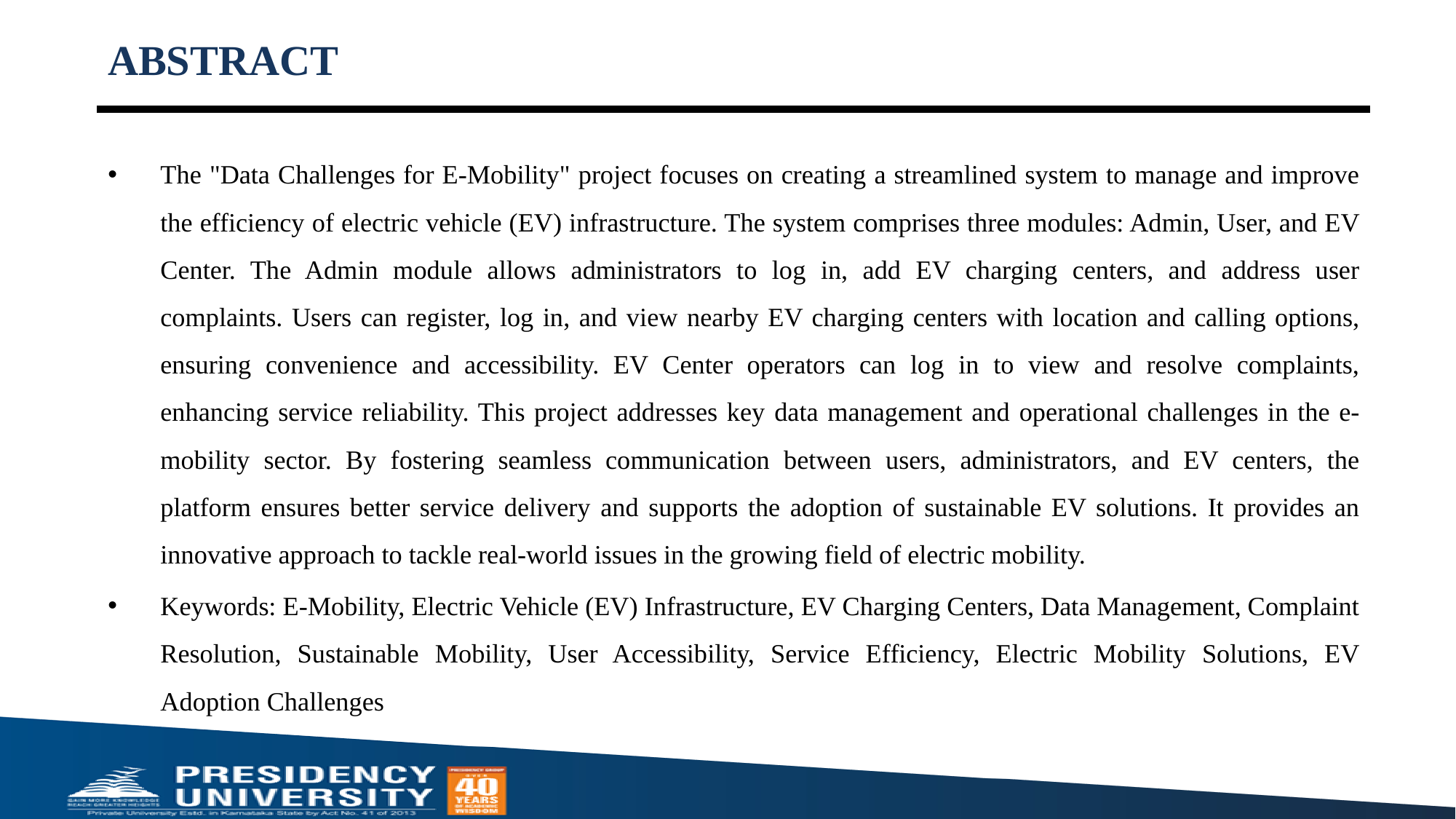

# ABSTRACT
The "Data Challenges for E-Mobility" project focuses on creating a streamlined system to manage and improve the efficiency of electric vehicle (EV) infrastructure. The system comprises three modules: Admin, User, and EV Center. The Admin module allows administrators to log in, add EV charging centers, and address user complaints. Users can register, log in, and view nearby EV charging centers with location and calling options, ensuring convenience and accessibility. EV Center operators can log in to view and resolve complaints, enhancing service reliability. This project addresses key data management and operational challenges in the e-mobility sector. By fostering seamless communication between users, administrators, and EV centers, the platform ensures better service delivery and supports the adoption of sustainable EV solutions. It provides an innovative approach to tackle real-world issues in the growing field of electric mobility.
Keywords: E-Mobility, Electric Vehicle (EV) Infrastructure, EV Charging Centers, Data Management, Complaint Resolution, Sustainable Mobility, User Accessibility, Service Efficiency, Electric Mobility Solutions, EV Adoption Challenges